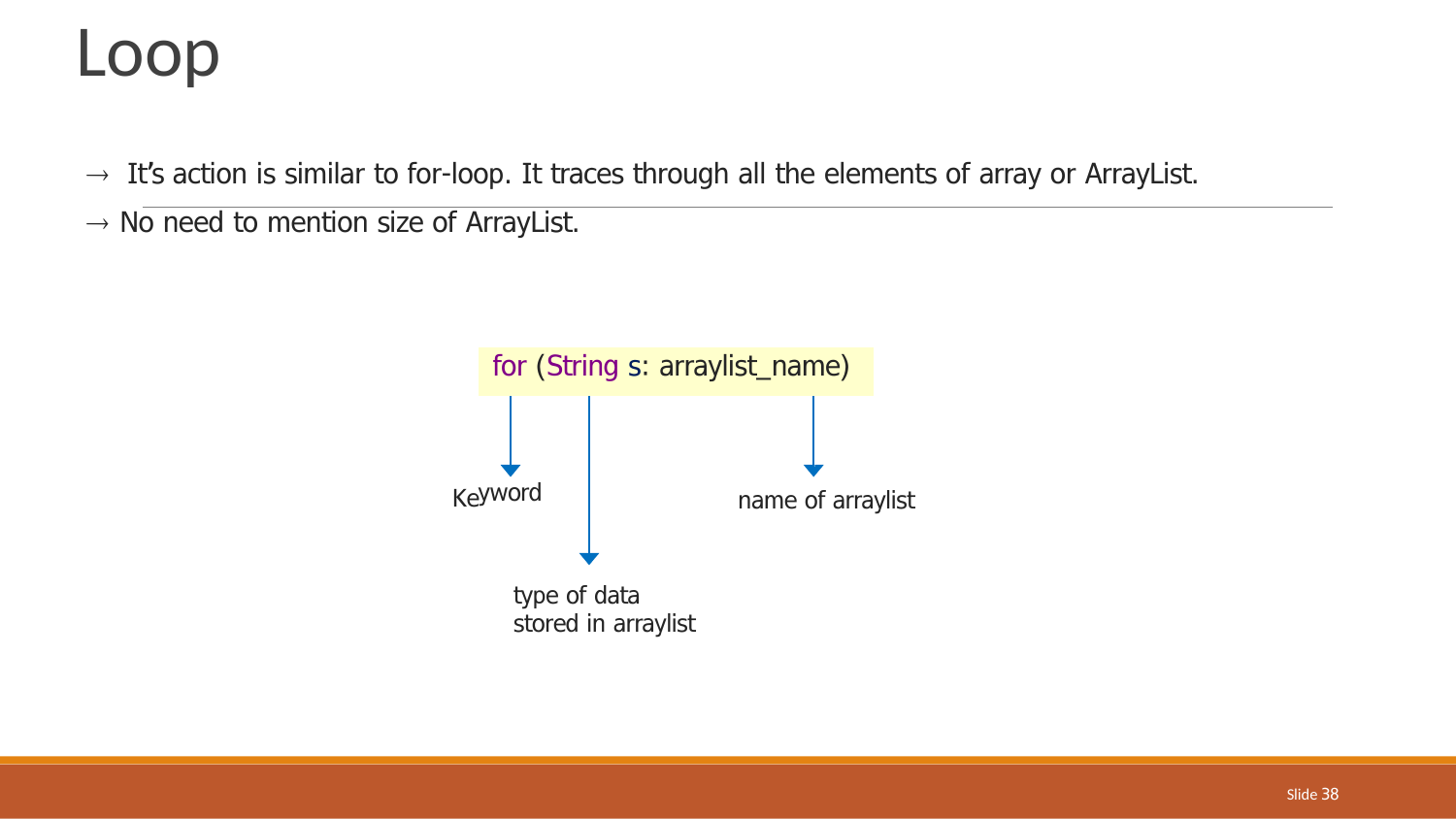

# For-each Loop
→ It’s action is similar to for-loop. It traces through all the elements of array or ArrayList.
→ No need to mention size of ArrayList.
| for (String s: arraylist\_name) |  |  |  |
| --- | --- | --- | --- |
|  |  |  |  |
| yword |  |  |  |

Ke
name of arraylist

type of data  stored in arraylist
Slide 38